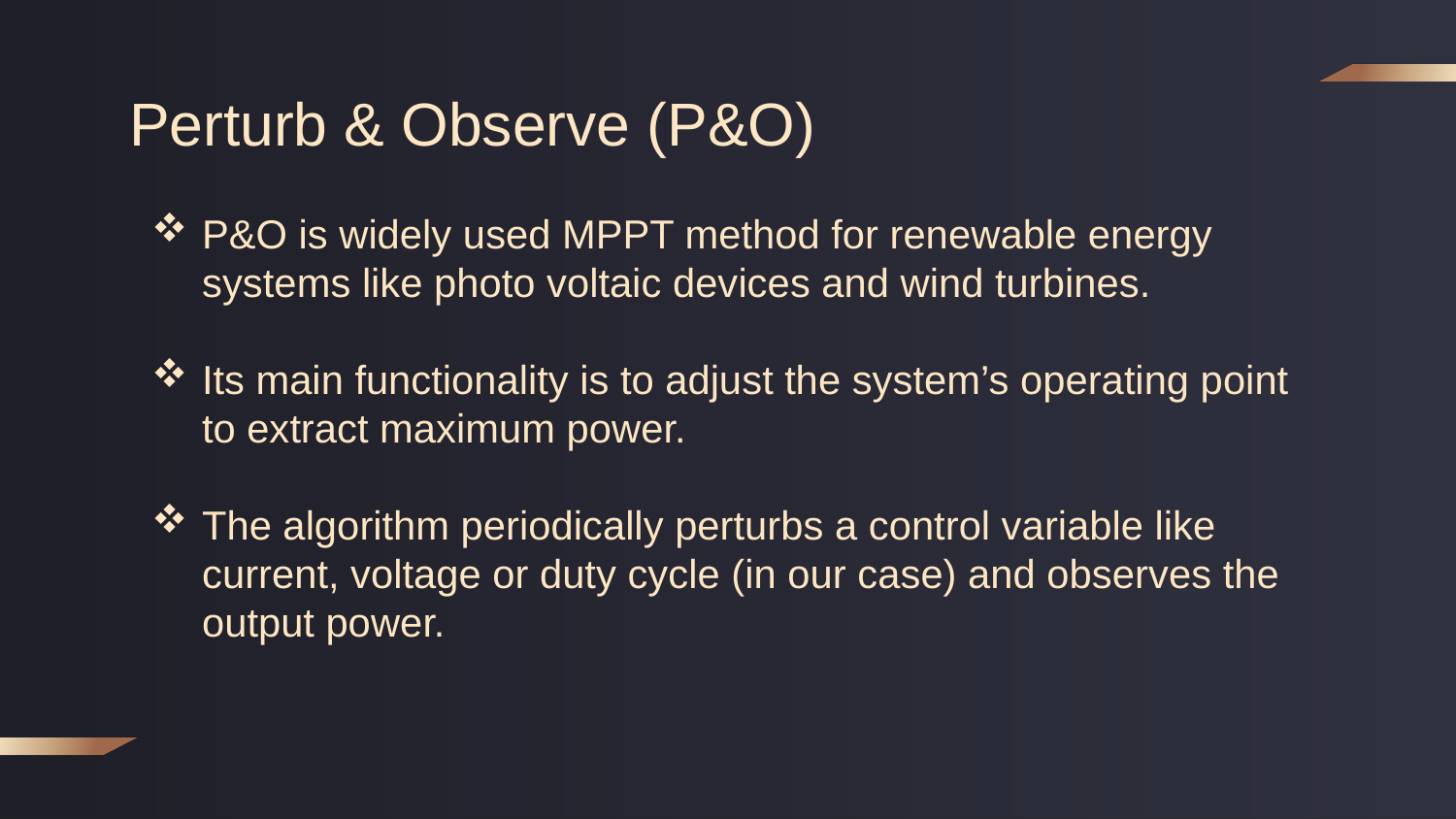

# Perturb & Observe (P&O)
P&O is widely used MPPT method for renewable energy systems like photo voltaic devices and wind turbines.

Its main functionality is to adjust the system’s operating point to extract maximum power.

The algorithm periodically perturbs a control variable like current, voltage or duty cycle (in our case) and observes the output power.